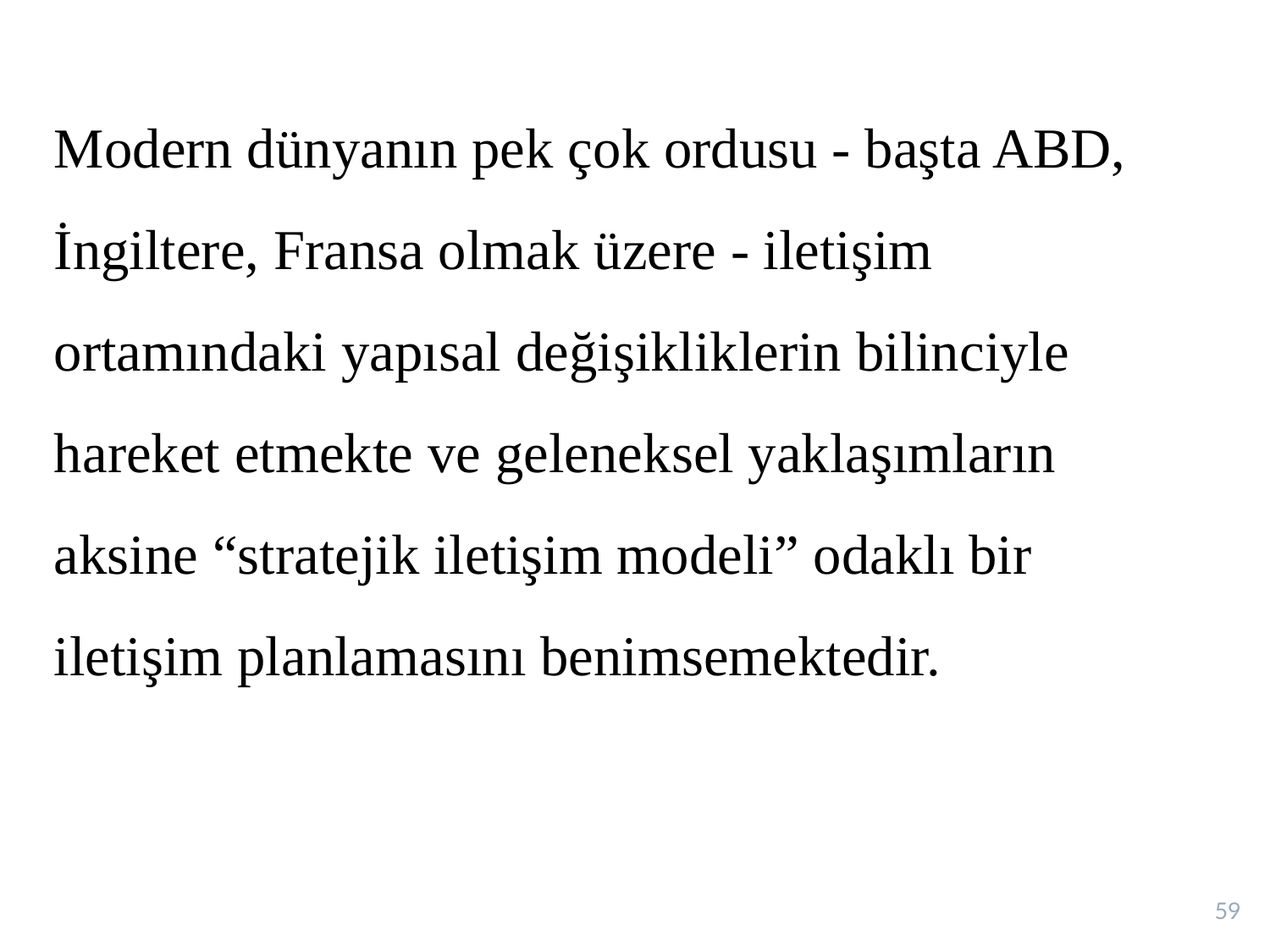

Modern dünyanın pek çok ordusu - başta ABD, İngiltere, Fransa olmak üzere - iletişim ortamındaki yapısal değişikliklerin bilinciyle hareket etmekte ve geleneksel yaklaşımların aksine “stratejik iletişim modeli” odaklı bir iletişim planlamasını benimsemektedir.

59